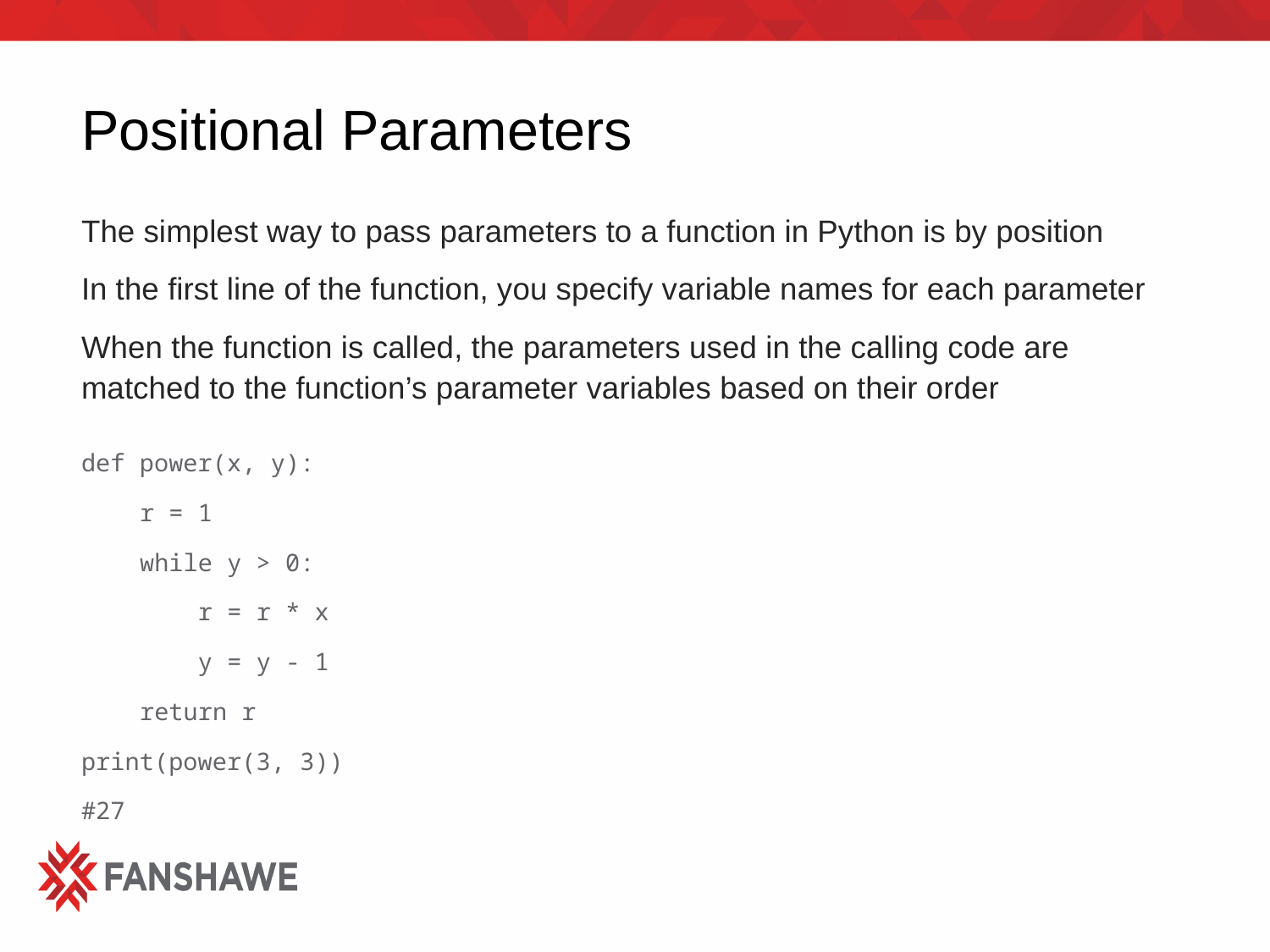

# Positional Parameters
The simplest way to pass parameters to a function in Python is by position
In the first line of the function, you specify variable names for each parameter
When the function is called, the parameters used in the calling code are matched to the function’s parameter variables based on their order
def power(x, y):
    r = 1
    while y > 0:
        r = r * x
        y = y - 1
    return r
print(power(3, 3))
#27